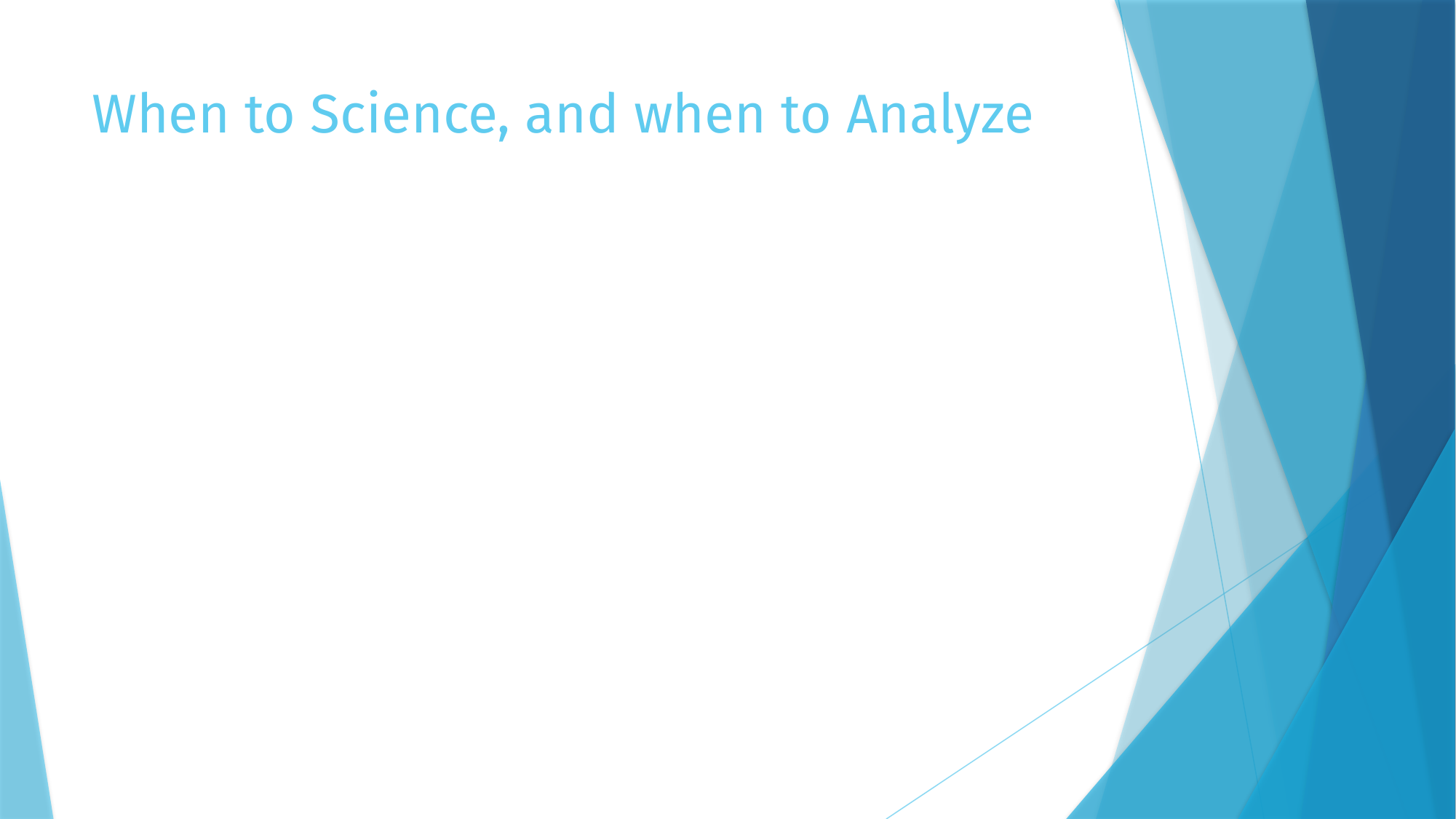

# When to Science, and when to Analyze